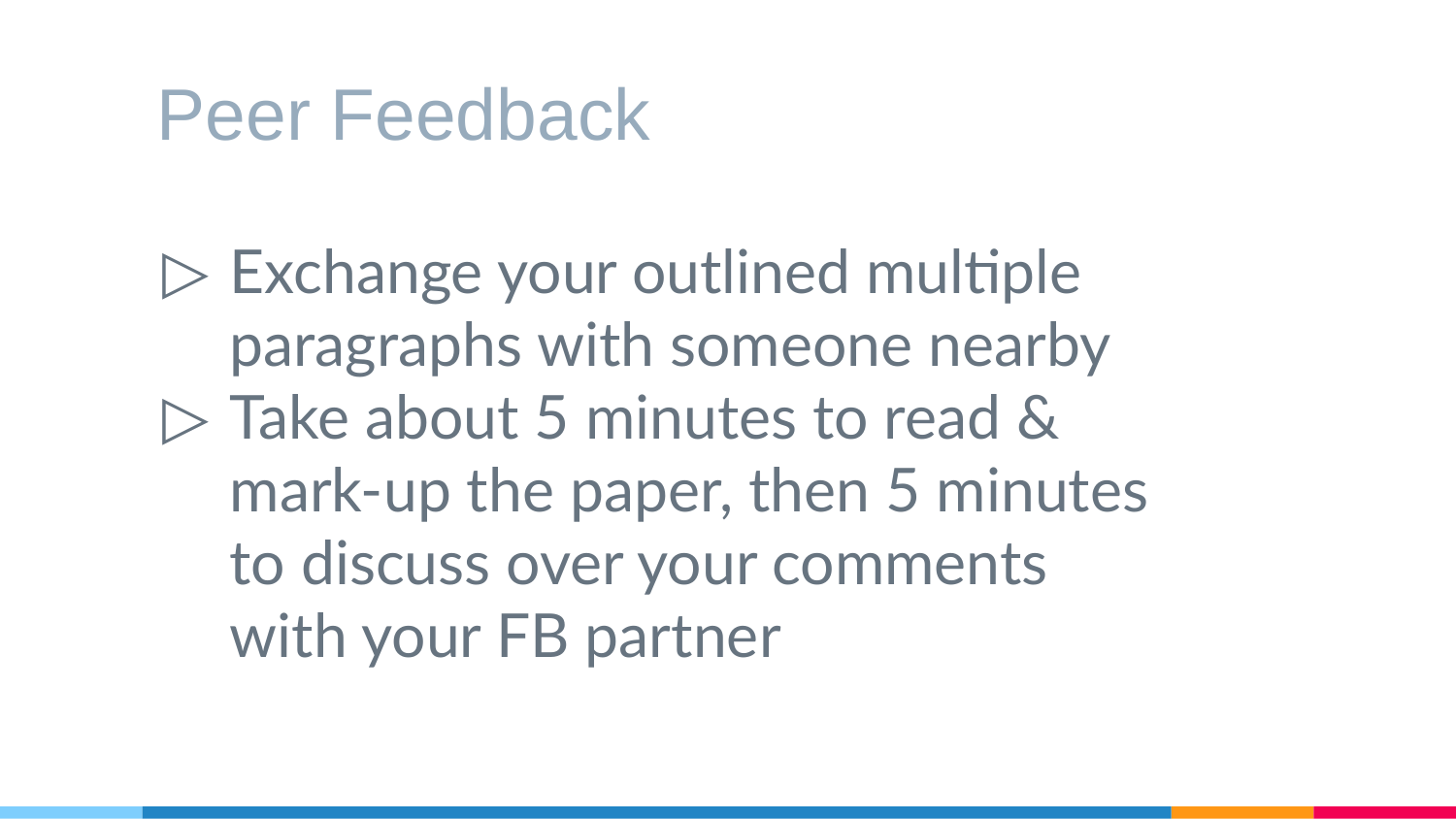

# Peer Feedback
Exchange your outlined multiple paragraphs with someone nearby
Take about 5 minutes to read & mark-up the paper, then 5 minutes to discuss over your comments with your FB partner